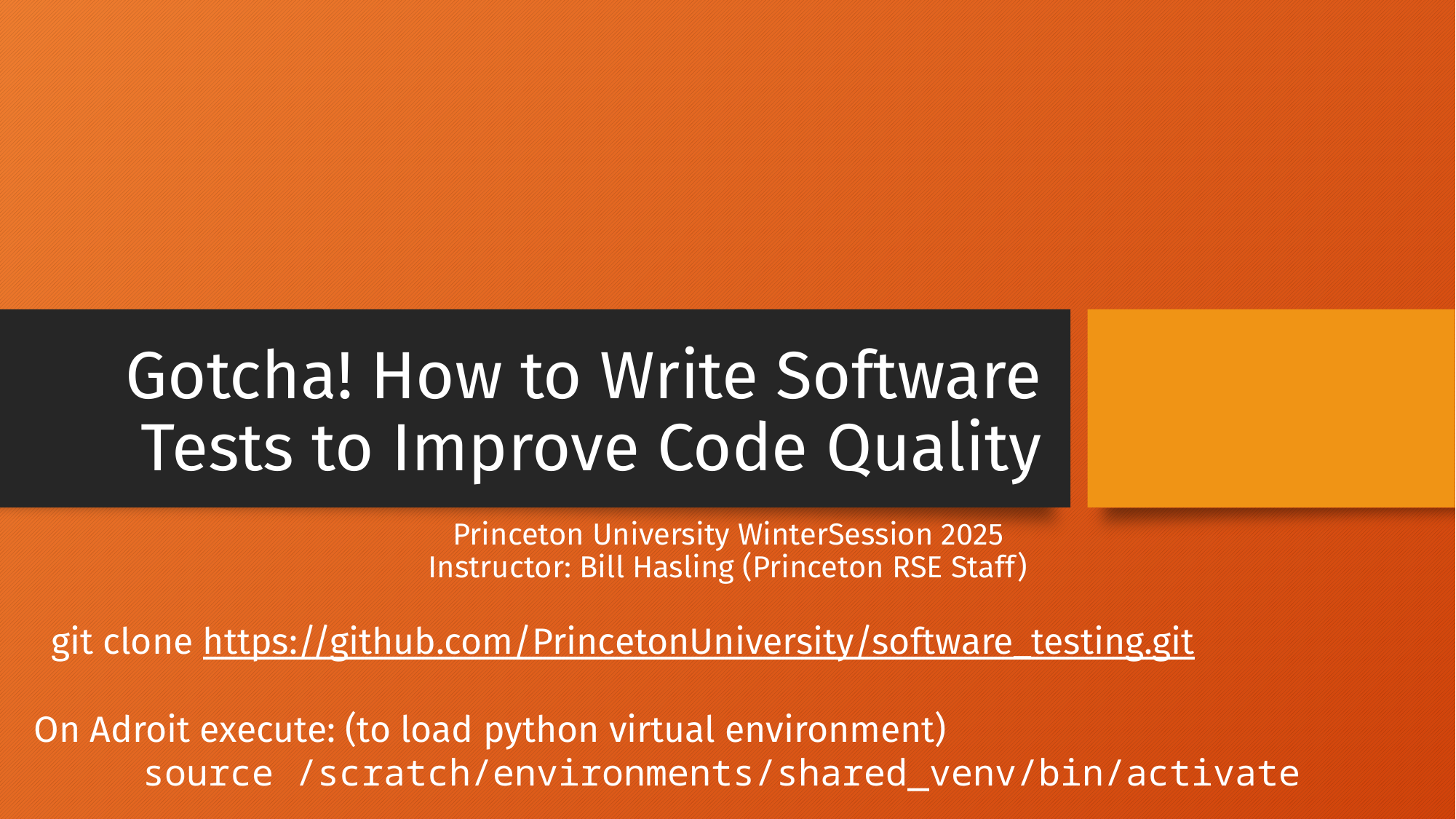

# Gotcha! How to Write Software Tests to Improve Code Quality
Princeton University WinterSession 2025
Instructor: Bill Hasling (Princeton RSE Staff)
git clone https://github.com/PrincetonUniversity/software_testing.git
On Adroit execute: (to load python virtual environment)
	source /scratch/environments/shared_venv/bin/activate